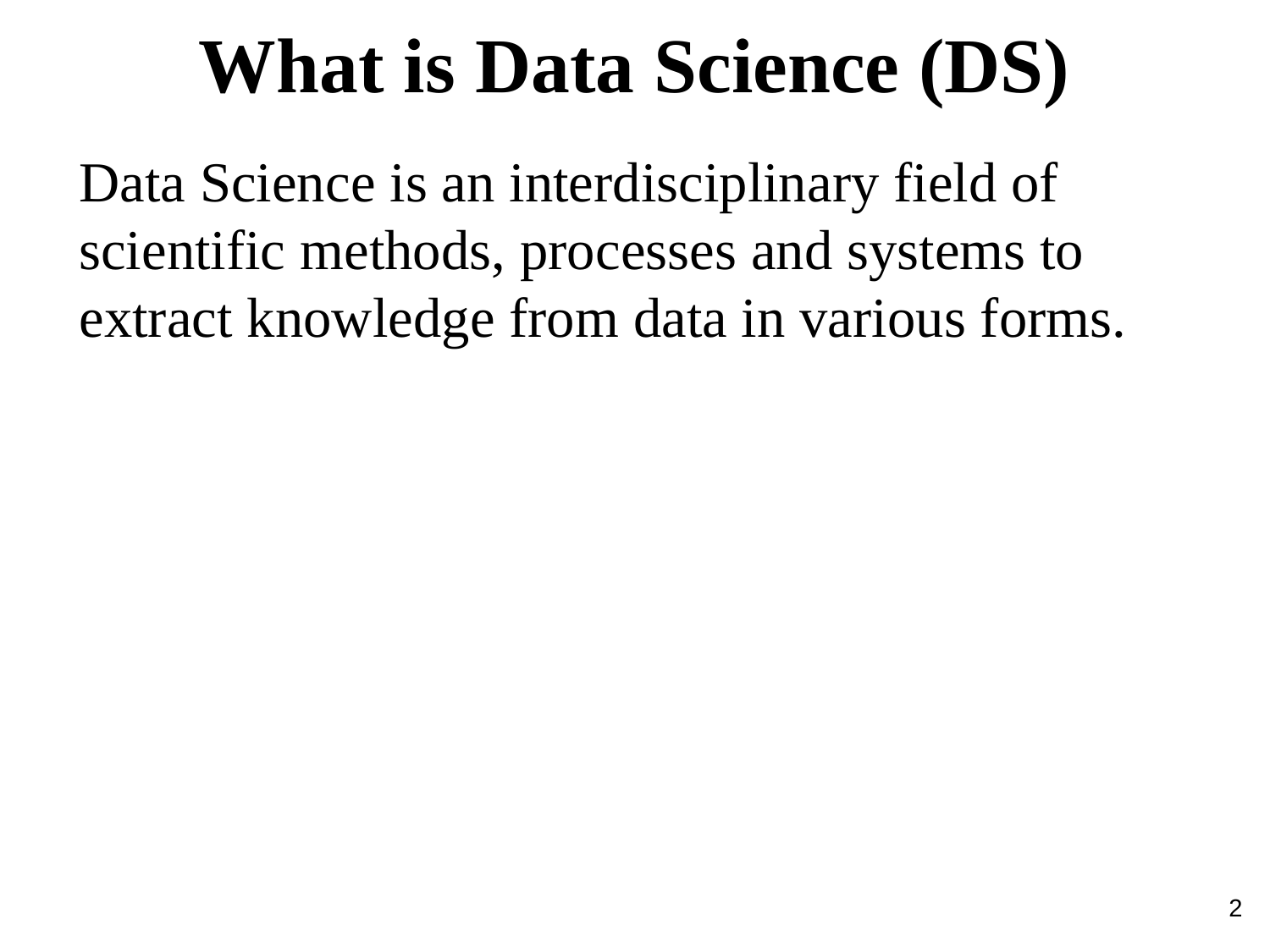

What is Data Science (DS)
Data Science is an interdisciplinary field of scientific methods, processes and systems to extract knowledge from data in various forms.
2